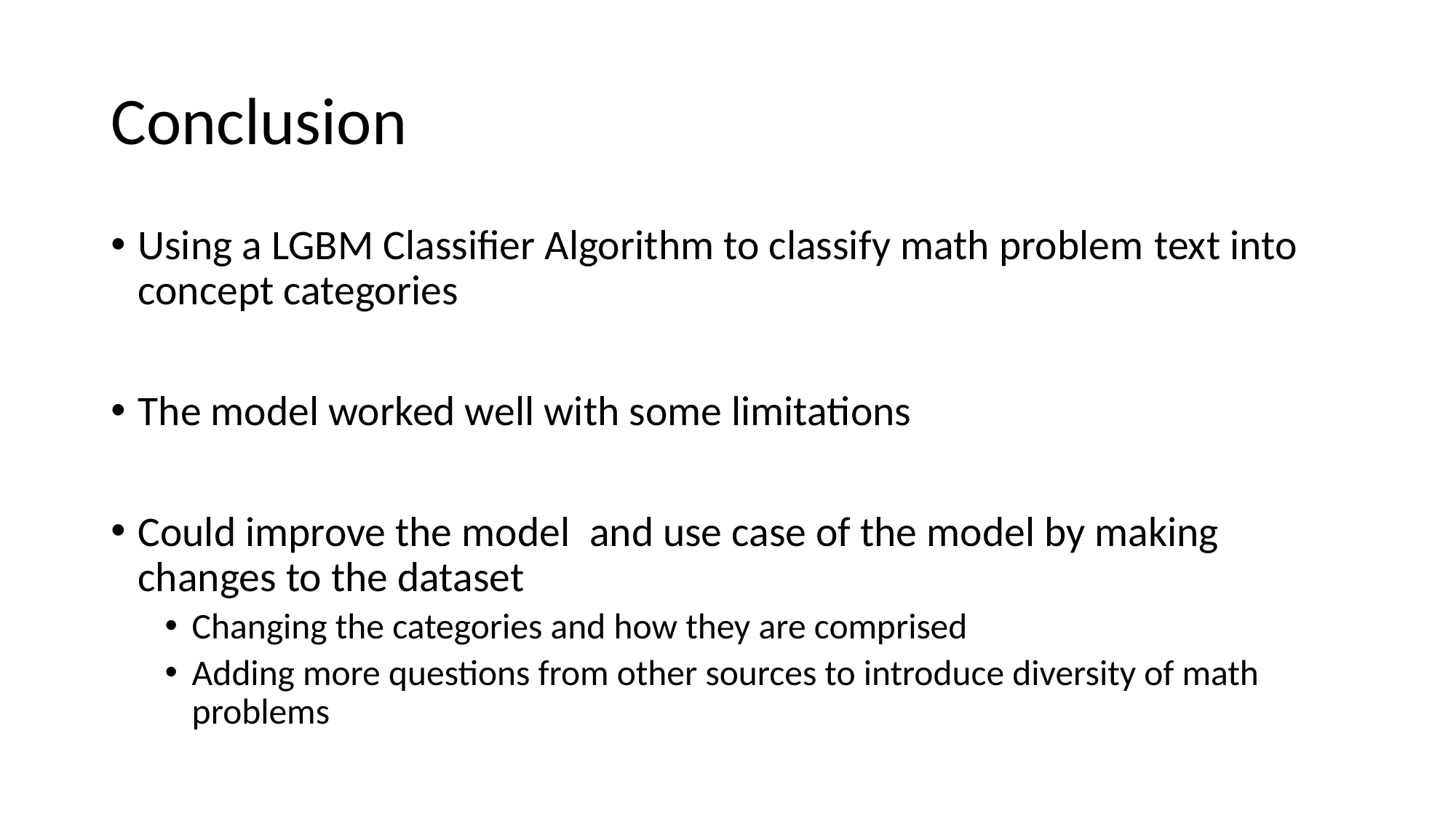

# Conclusion
Using a LGBM Classifier Algorithm to classify math problem text into concept categories

The model worked well with some limitations

Could improve the model  and use case of the model by making changes to the dataset
Changing the categories and how they are comprised
Adding more questions from other sources to introduce diversity of math problems